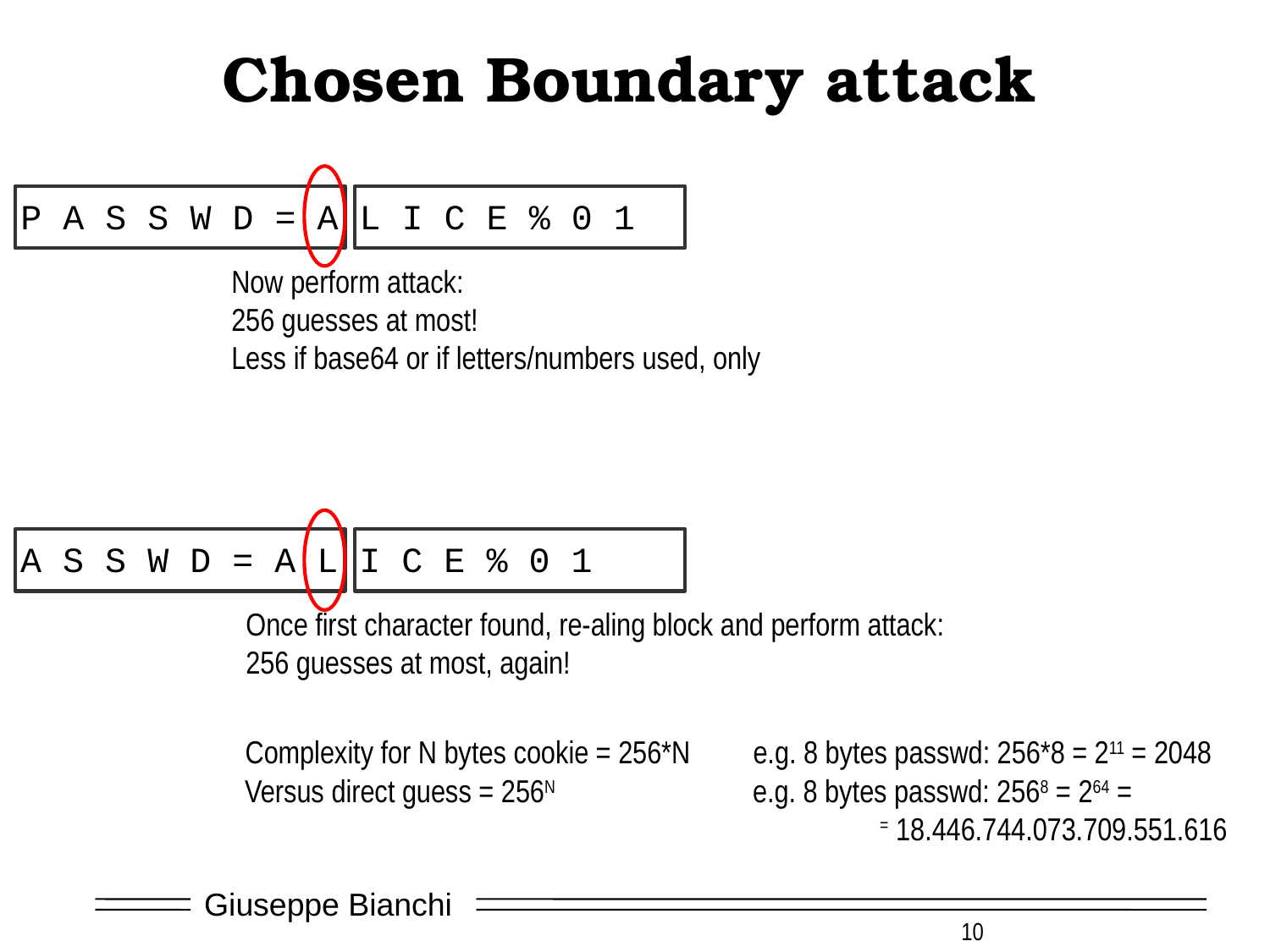

# Chosen Boundary attack

P A S S W D = A L I C E % 0 1
Now perform attack:
256 guesses at most!
Less if base64 or if letters/numbers used, only

A S S W D = A L I C E % 0 1
Once first character found, re-aling block and perform attack:
256 guesses at most, again!
Complexity for N bytes cookie = 256*N 	e.g. 8 bytes passwd: 256*8 = 211 = 2048
Versus direct guess = 256N 		e.g. 8 bytes passwd: 2568 = 264 =
					= 18.446.744.073.709.551.616
10